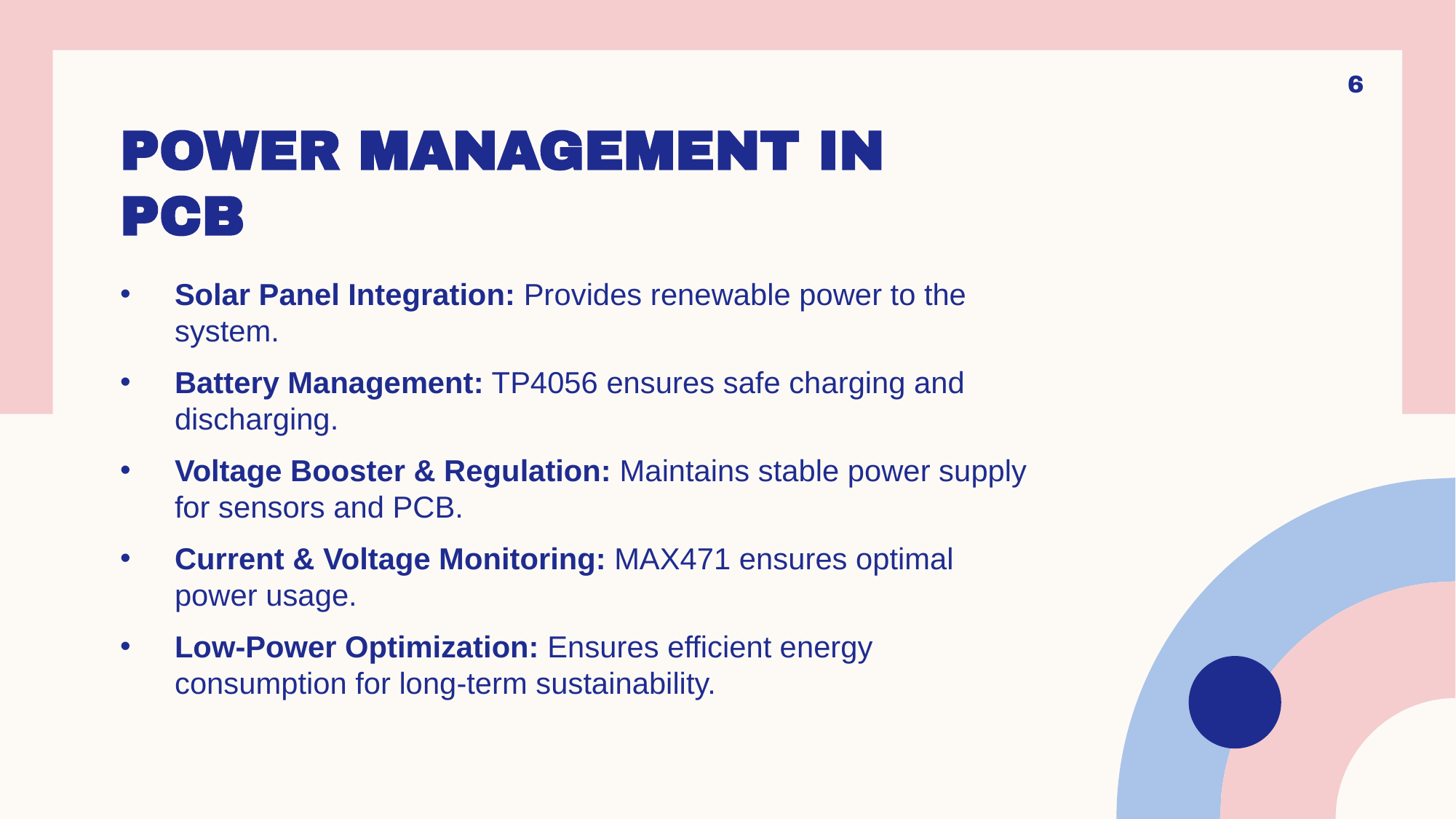

6
# Power Management in PCB

Solar Panel Integration: Provides renewable power to the system.
Battery Management: TP4056 ensures safe charging and discharging.
Voltage Booster & Regulation: Maintains stable power supply for sensors and PCB.
Current & Voltage Monitoring: MAX471 ensures optimal power usage.
Low-Power Optimization: Ensures efficient energy consumption for long-term sustainability.